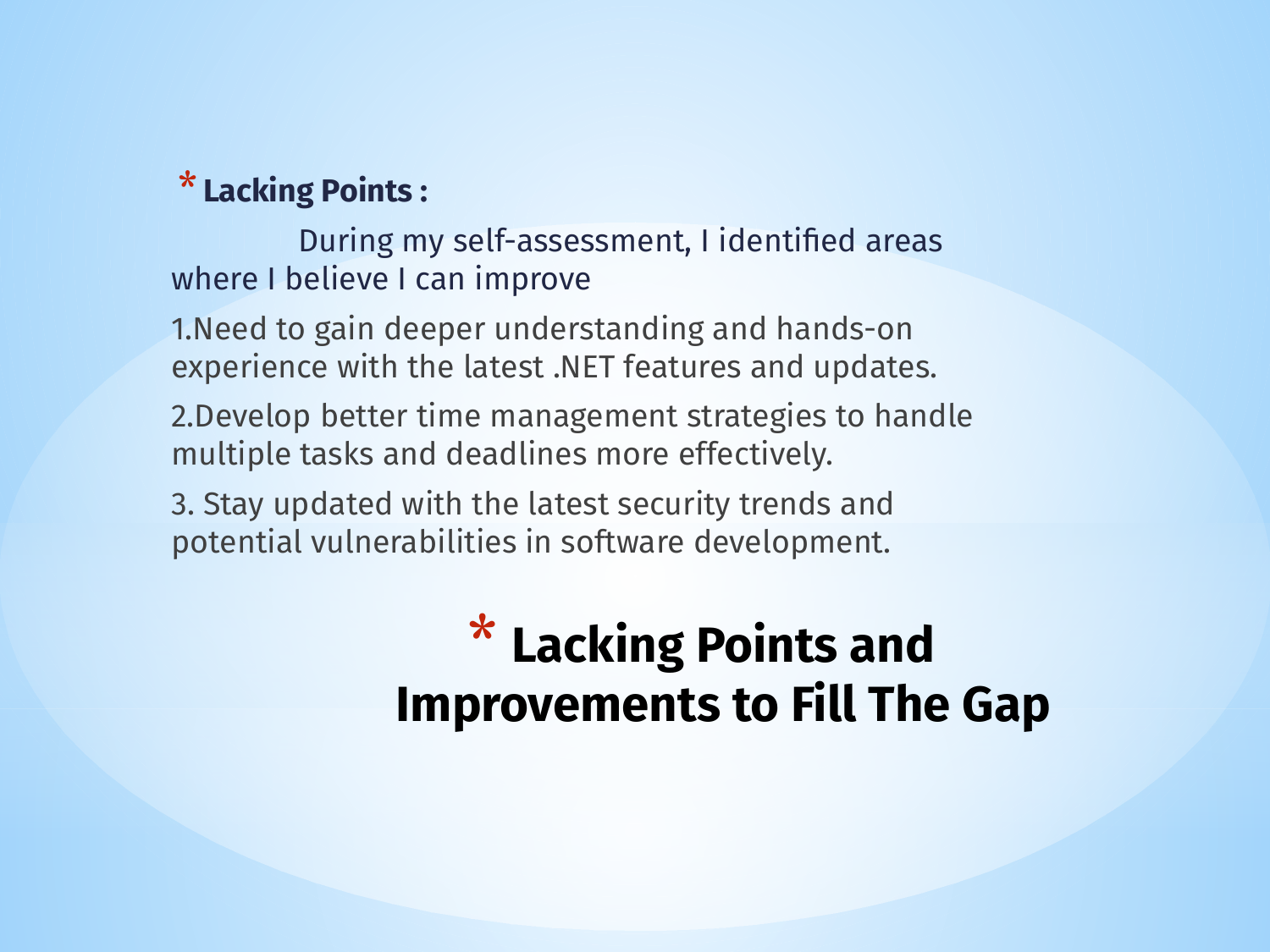

Lacking Points :
	During my self-assessment, I identified areas where I believe I can improve
1.Need to gain deeper understanding and hands-on experience with the latest .NET features and updates.
2.Develop better time management strategies to handle multiple tasks and deadlines more effectively.
3. Stay updated with the latest security trends and potential vulnerabilities in software development.
# Lacking Points and Improvements to Fill The Gap